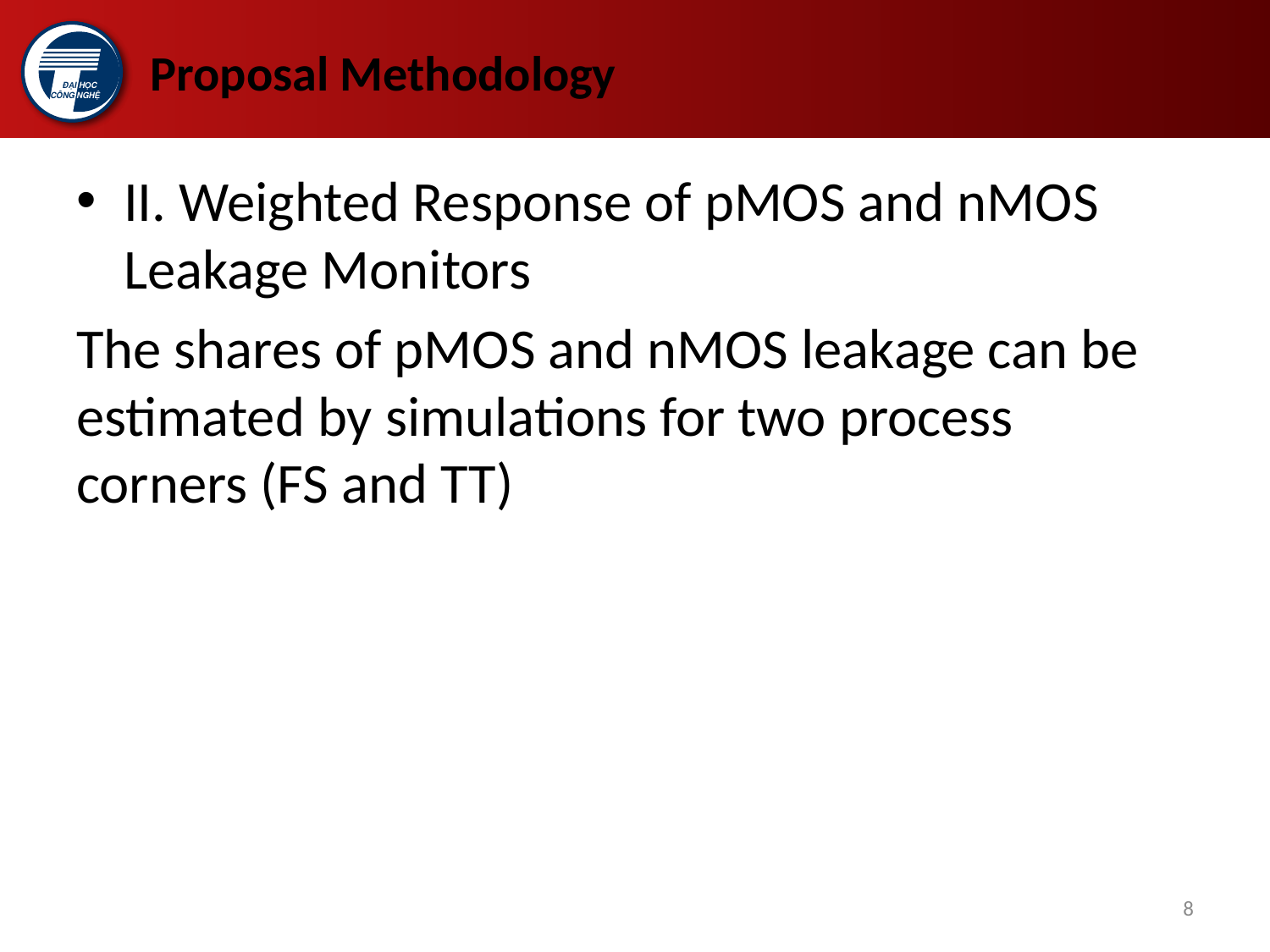

# Proposal Methodology
II. Weighted Response of pMOS and nMOS Leakage Monitors
The shares of pMOS and nMOS leakage can be estimated by simulations for two process corners (FS and TT)
8